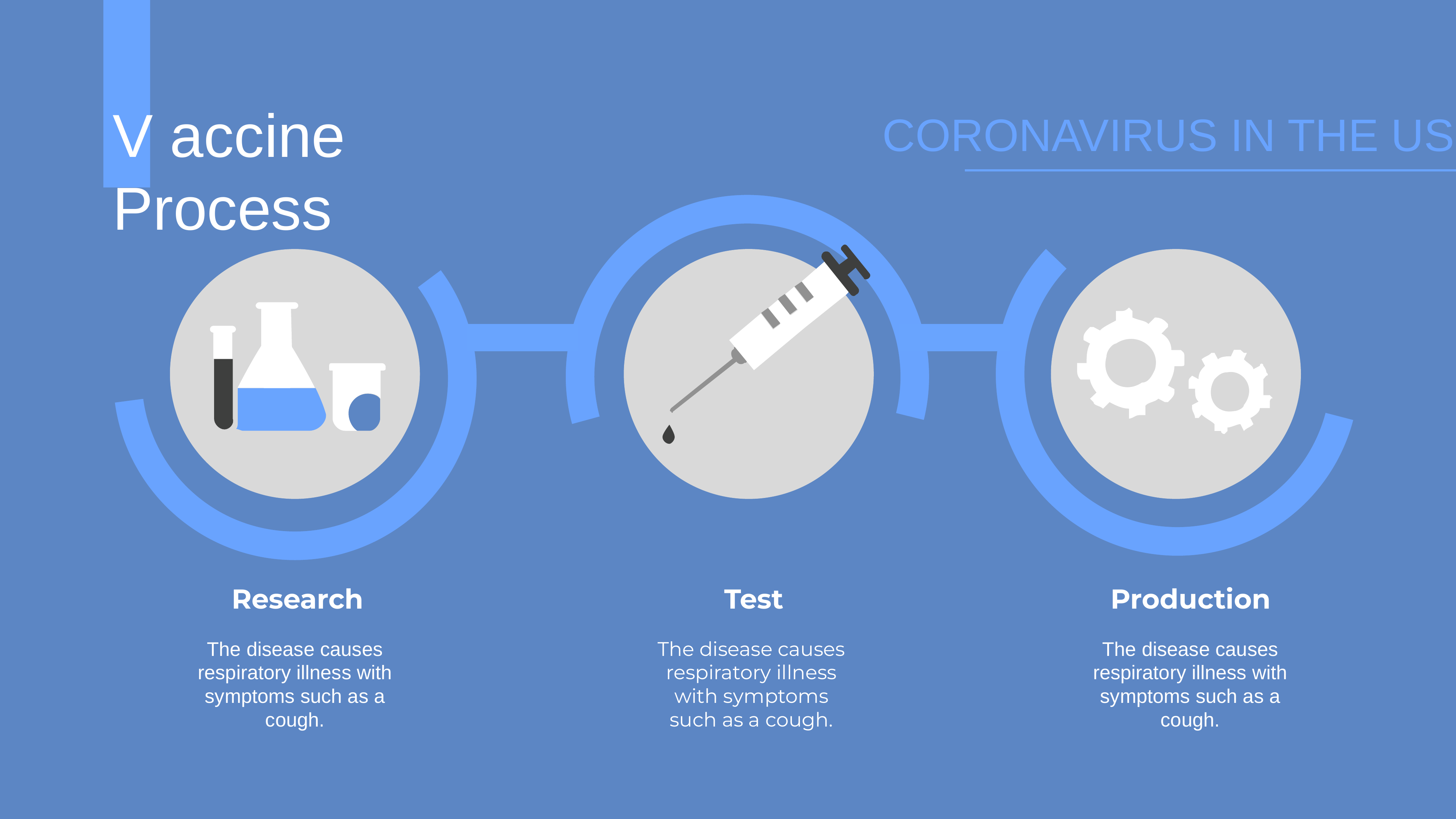

V accine Process
CORONAVIRUS IN THE US

Research
Test
Production
The disease causes respiratory illness with symptoms such as a cough.
The disease causes respiratory illness with symptoms such as a cough.
The disease causes respiratory illness with symptoms such as a cough.